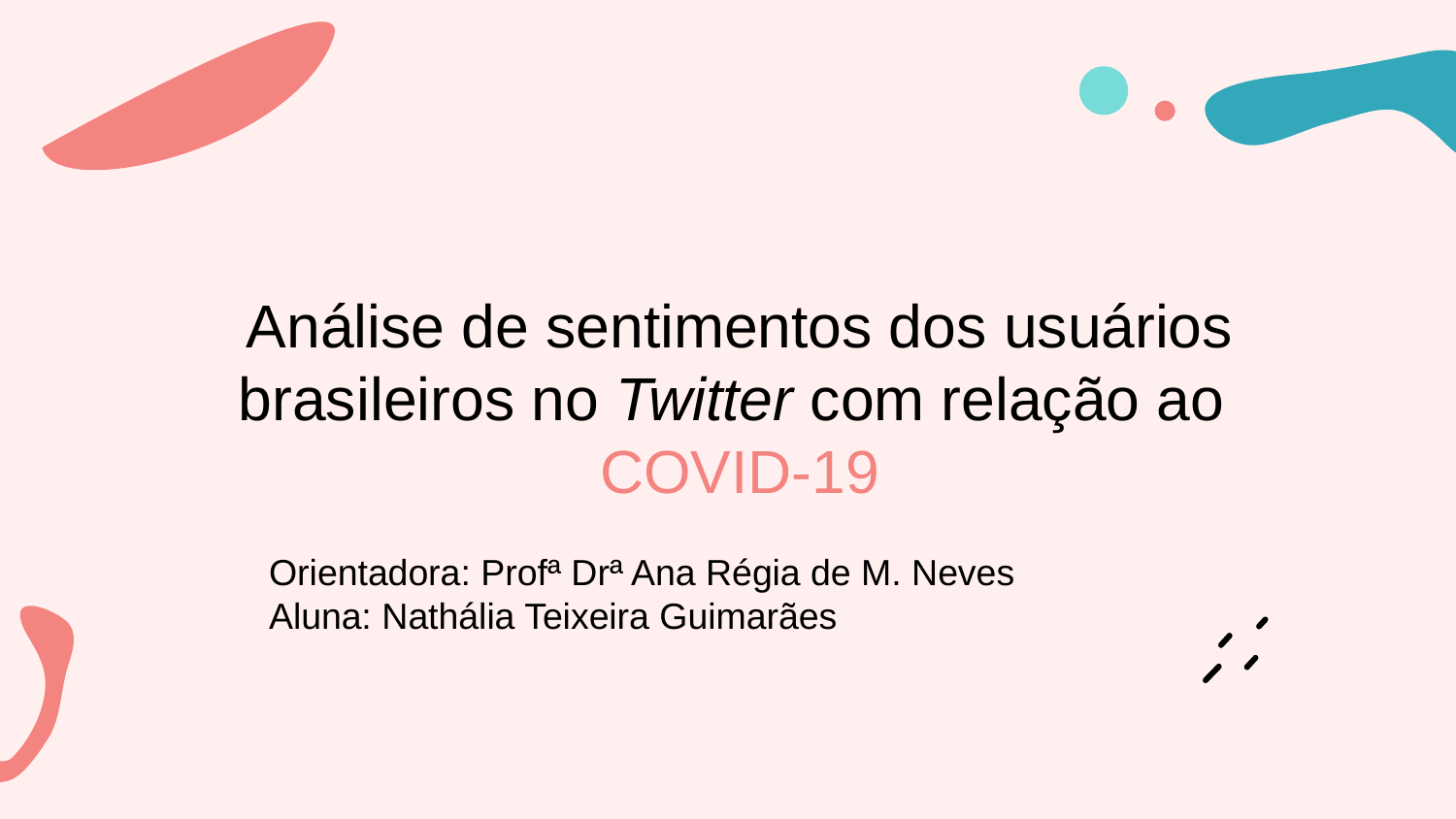

Análise de sentimentos dos usuários brasileiros no Twitter com relação ao  COVID-19
Orientadora: Profª Drª Ana Régia de M. Neves
Aluna: Nathália Teixeira Guimarães